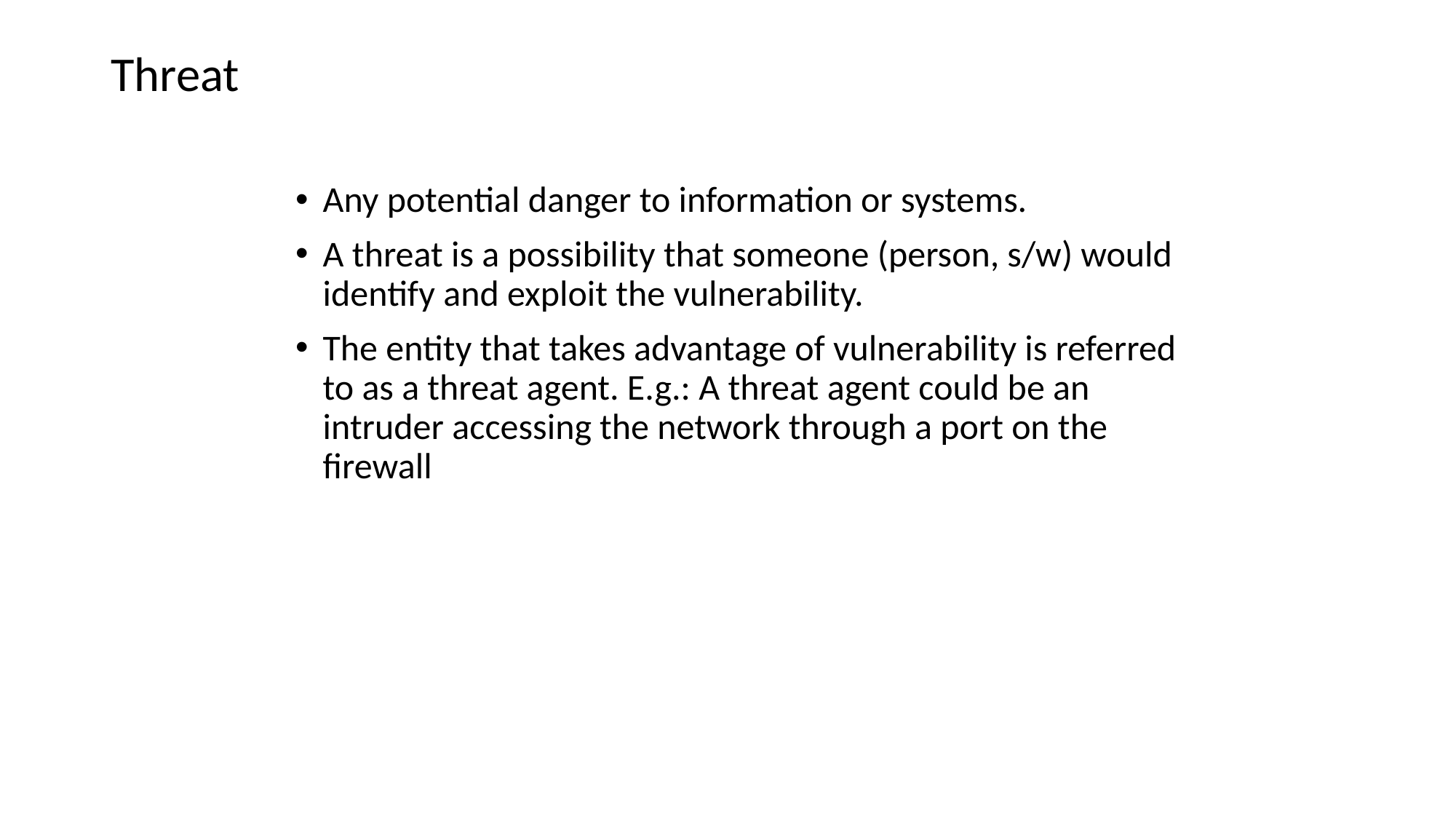

# Threat
Any potential danger to information or systems.
A threat is a possibility that someone (person, s/w) would identify and exploit the vulnerability.
The entity that takes advantage of vulnerability is referred to as a threat agent. E.g.: A threat agent could be an intruder accessing the network through a port on the firewall